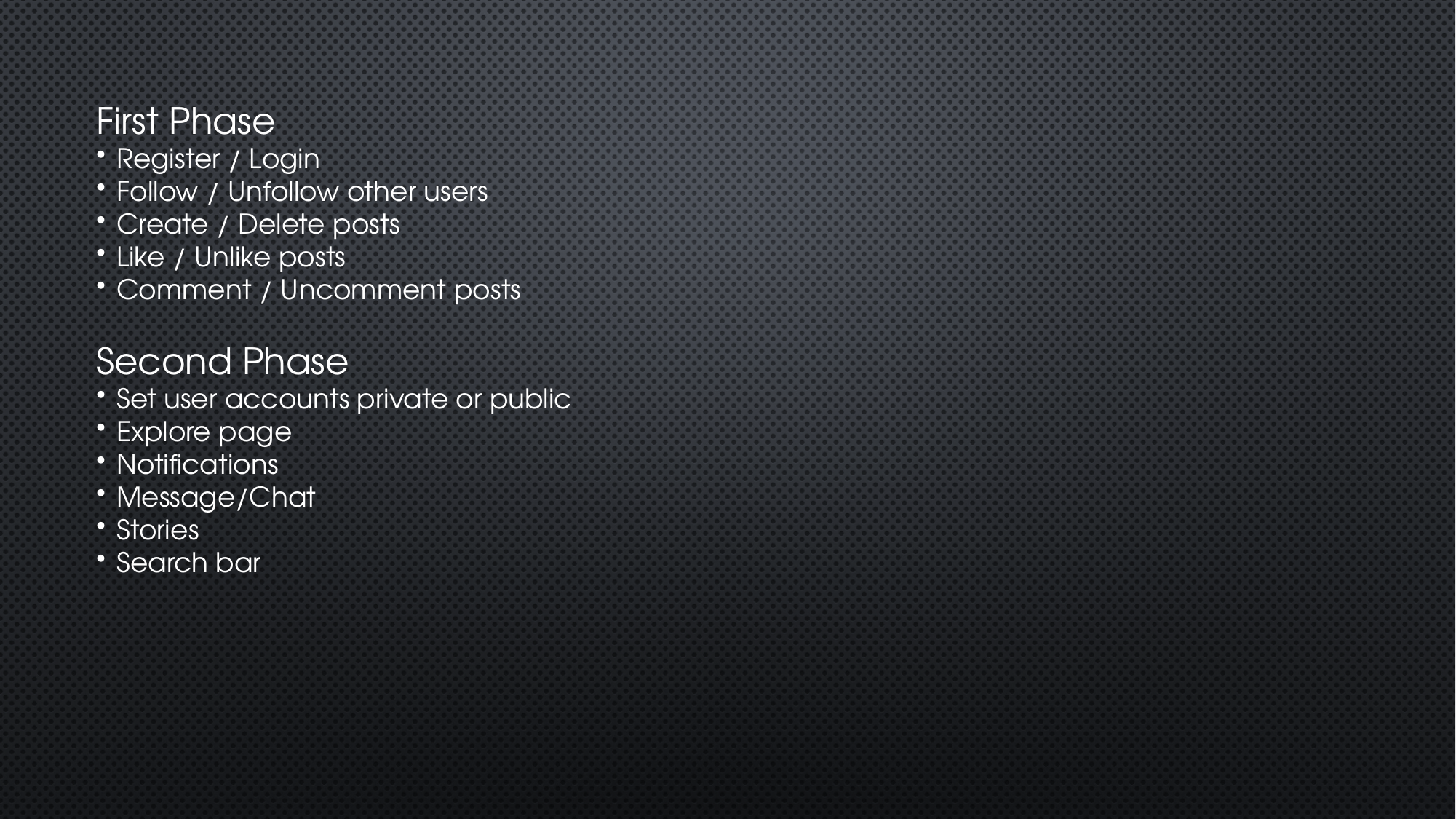

First Phase
Register / Login
Follow / Unfollow other users
Create / Delete posts
Like / Unlike posts
Comment / Uncomment posts

Second Phase
Set user accounts private or public
Explore page
Notifications
Message/Chat
Stories
Search bar